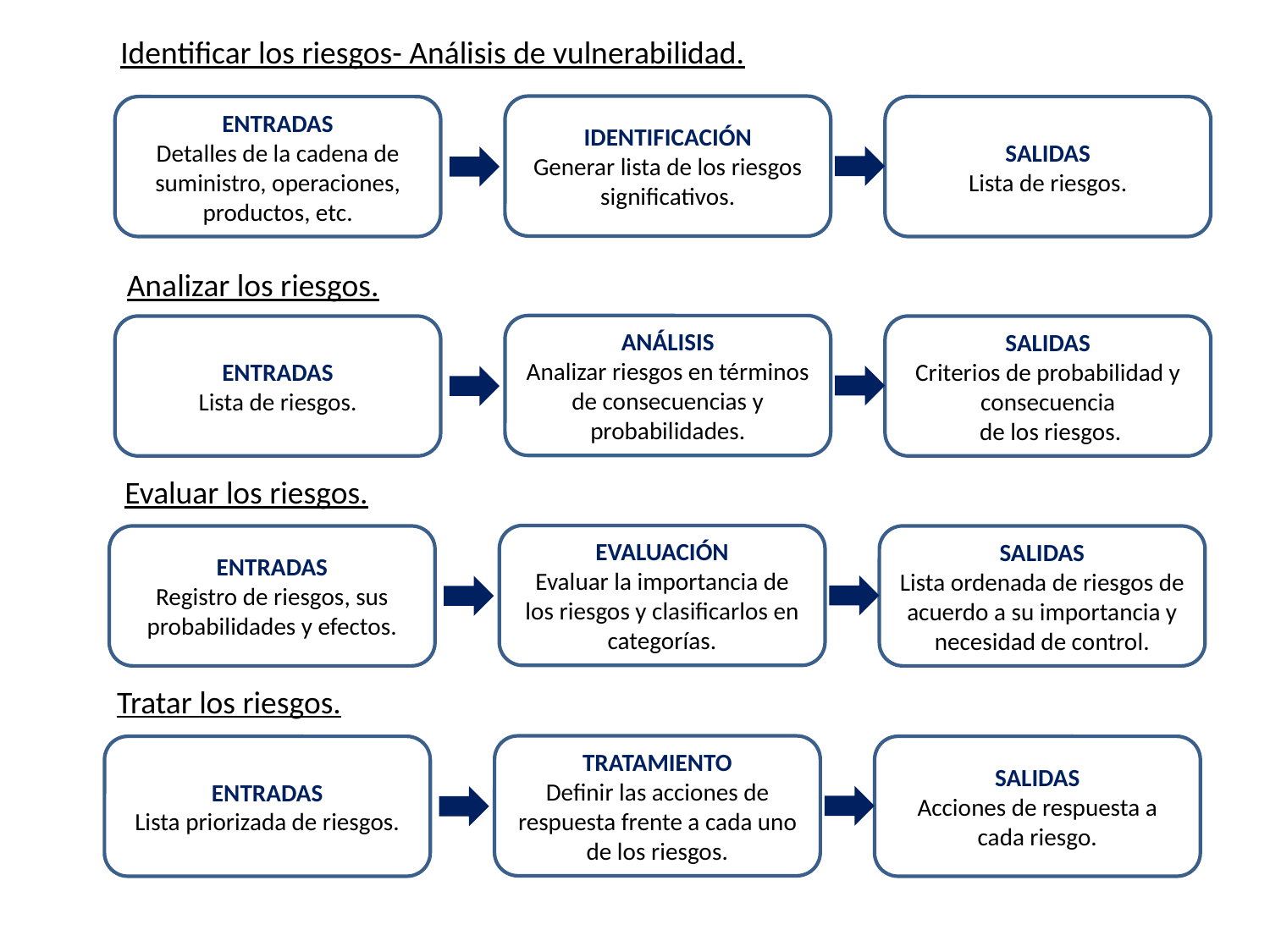

Identificar los riesgos- Análisis de vulnerabilidad.

IDENTIFICACIÓN
Generar lista de los riesgos significativos.
ENTRADAS
Detalles de la cadena de suministro, operaciones, productos, etc.
SALIDAS
Lista de riesgos.

Analizar los riesgos.

ANÁLISIS
Analizar riesgos en términos de consecuencias y probabilidades.
ENTRADAS
Lista de riesgos.
SALIDAS
Criterios de probabilidad y consecuencia
 de los riesgos.

Evaluar los riesgos.

EVALUACIÓN
Evaluar la importancia de los riesgos y clasificarlos en categorías.
ENTRADAS
Registro de riesgos, sus probabilidades y efectos.
SALIDAS
Lista ordenada de riesgos de acuerdo a su importancia y necesidad de control.

Tratar los riesgos.

TRATAMIENTO
Definir las acciones de respuesta frente a cada uno de los riesgos.
ENTRADAS
Lista priorizada de riesgos.
SALIDAS
Acciones de respuesta a cada riesgo.